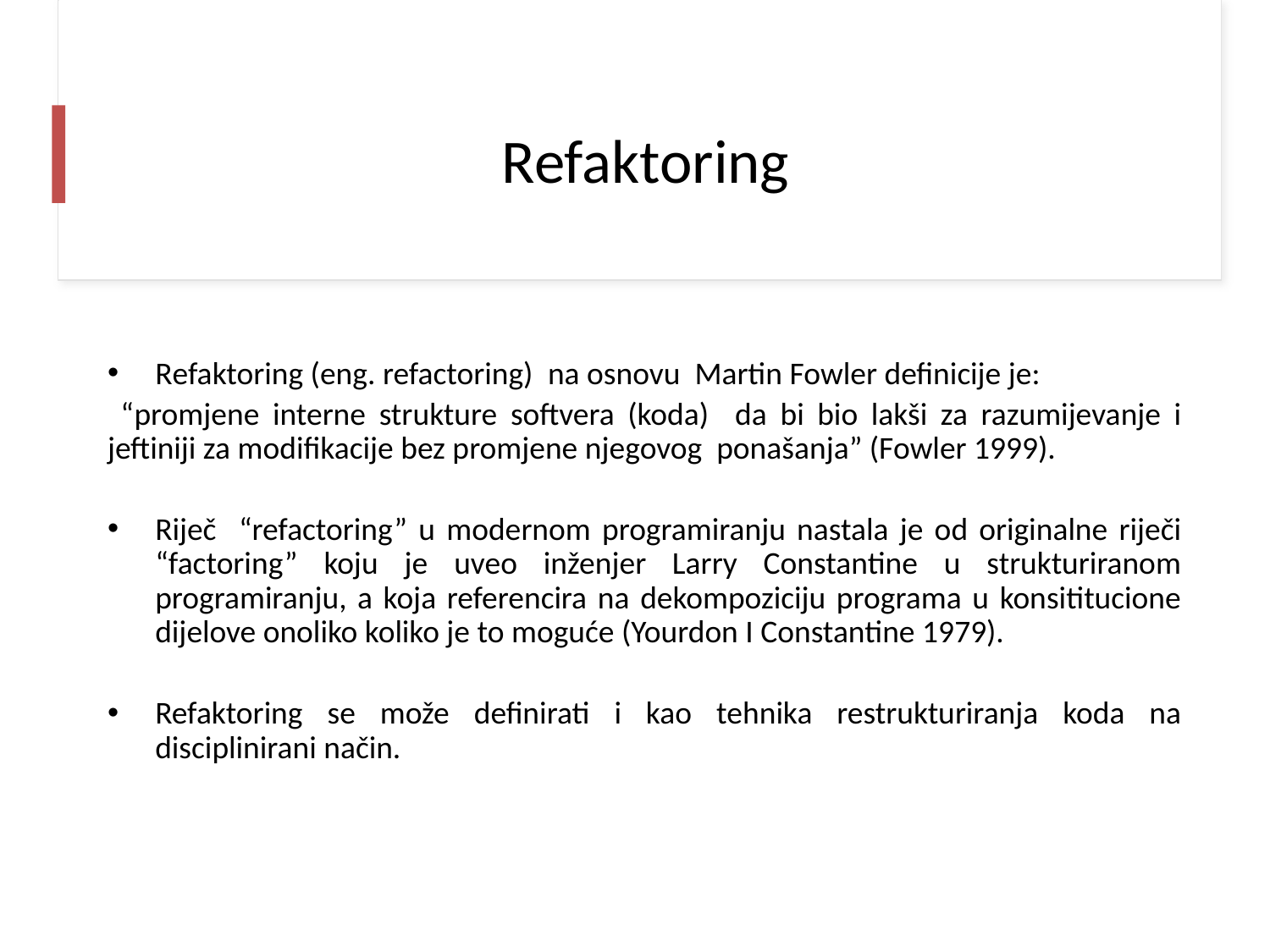

# Refaktoring

Refaktoring (eng. refactoring)  na osnovu  Martin Fowler definicije je:
 “promjene interne strukture softvera (koda)  da bi bio lakši za razumijevanje i jeftiniji za modifikacije bez promjene njegovog  ponašanja” (Fowler 1999).

Riječ  “refactoring” u modernom programiranju nastala je od originalne riječi “factoring” koju je uveo inženjer Larry Constantine u strukturiranom programiranju, a koja referencira na dekompoziciju programa u konsititucione dijelove onoliko koliko je to moguće (Yourdon I Constantine 1979).

Refaktoring se može definirati i kao tehnika restrukturiranja koda na disciplinirani način.